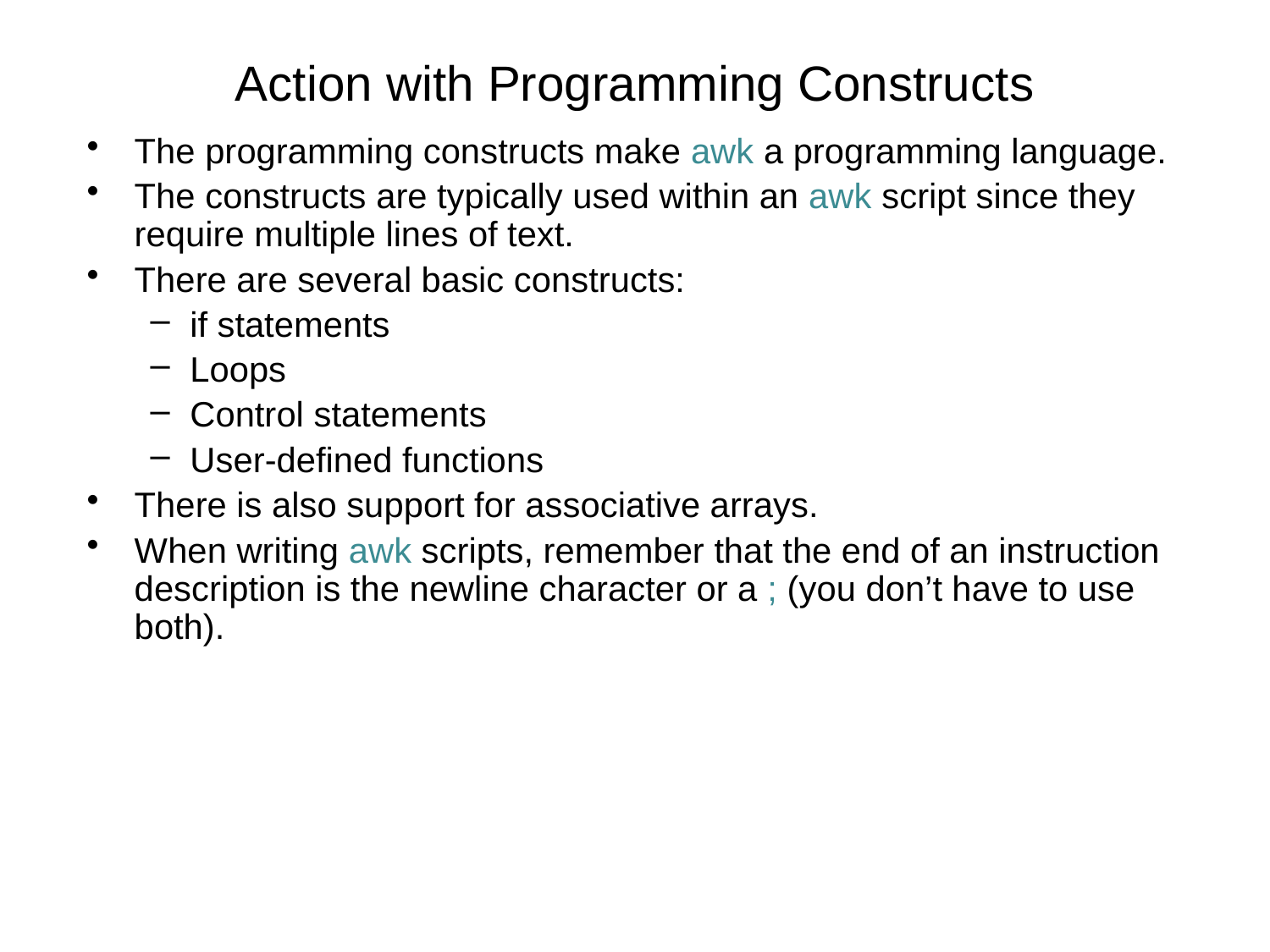

# Action with Programming Constructs
The programming constructs make awk a programming language.
The constructs are typically used within an awk script since they require multiple lines of text.
There are several basic constructs:
if statements
Loops
Control statements
User-defined functions
There is also support for associative arrays.
When writing awk scripts, remember that the end of an instruction description is the newline character or a ; (you don’t have to use both).